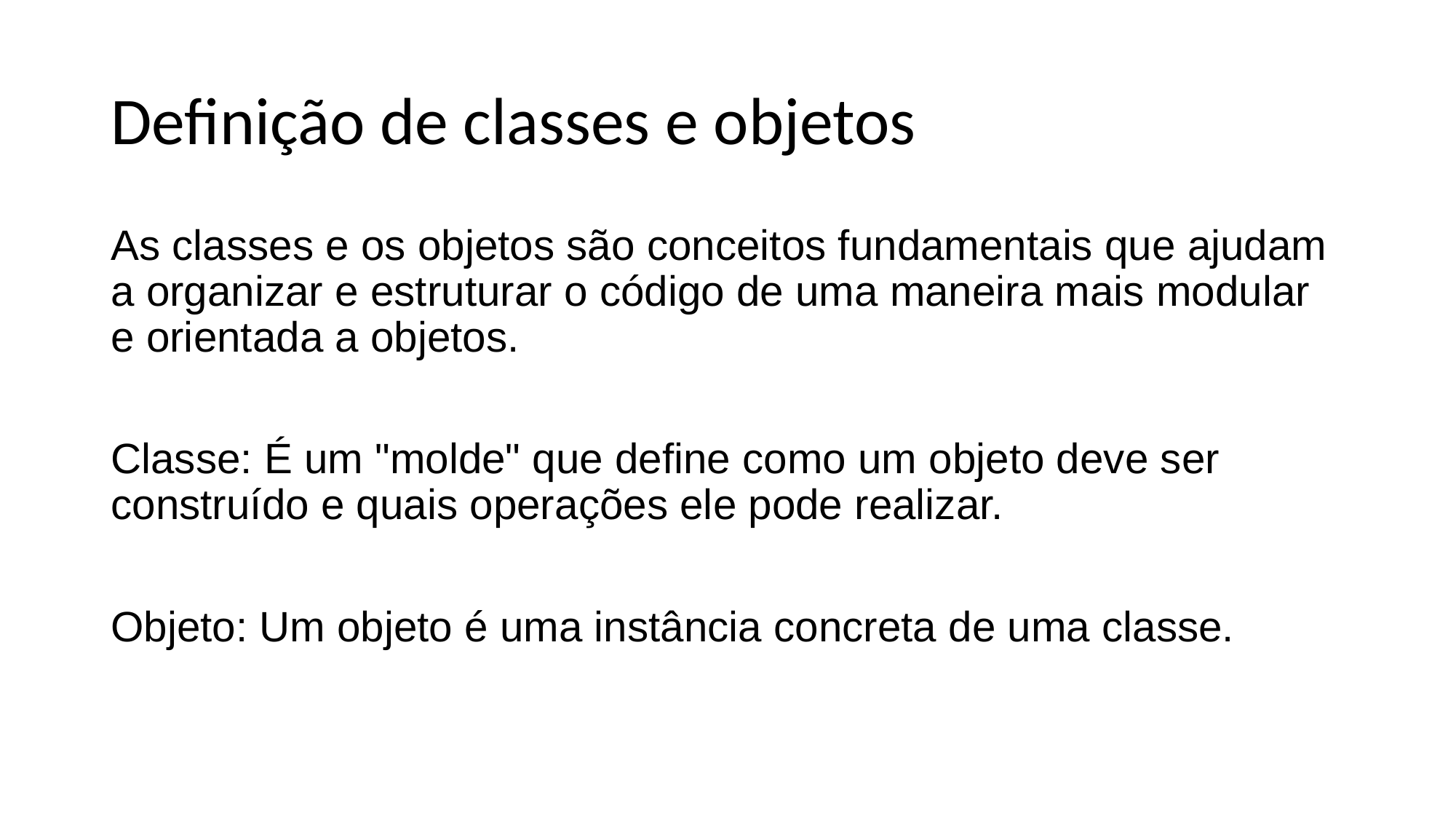

# Definição de classes e objetos
As classes e os objetos são conceitos fundamentais que ajudam a organizar e estruturar o código de uma maneira mais modular e orientada a objetos.

Classe: É um "molde" que define como um objeto deve ser construído e quais operações ele pode realizar.

Objeto: Um objeto é uma instância concreta de uma classe.